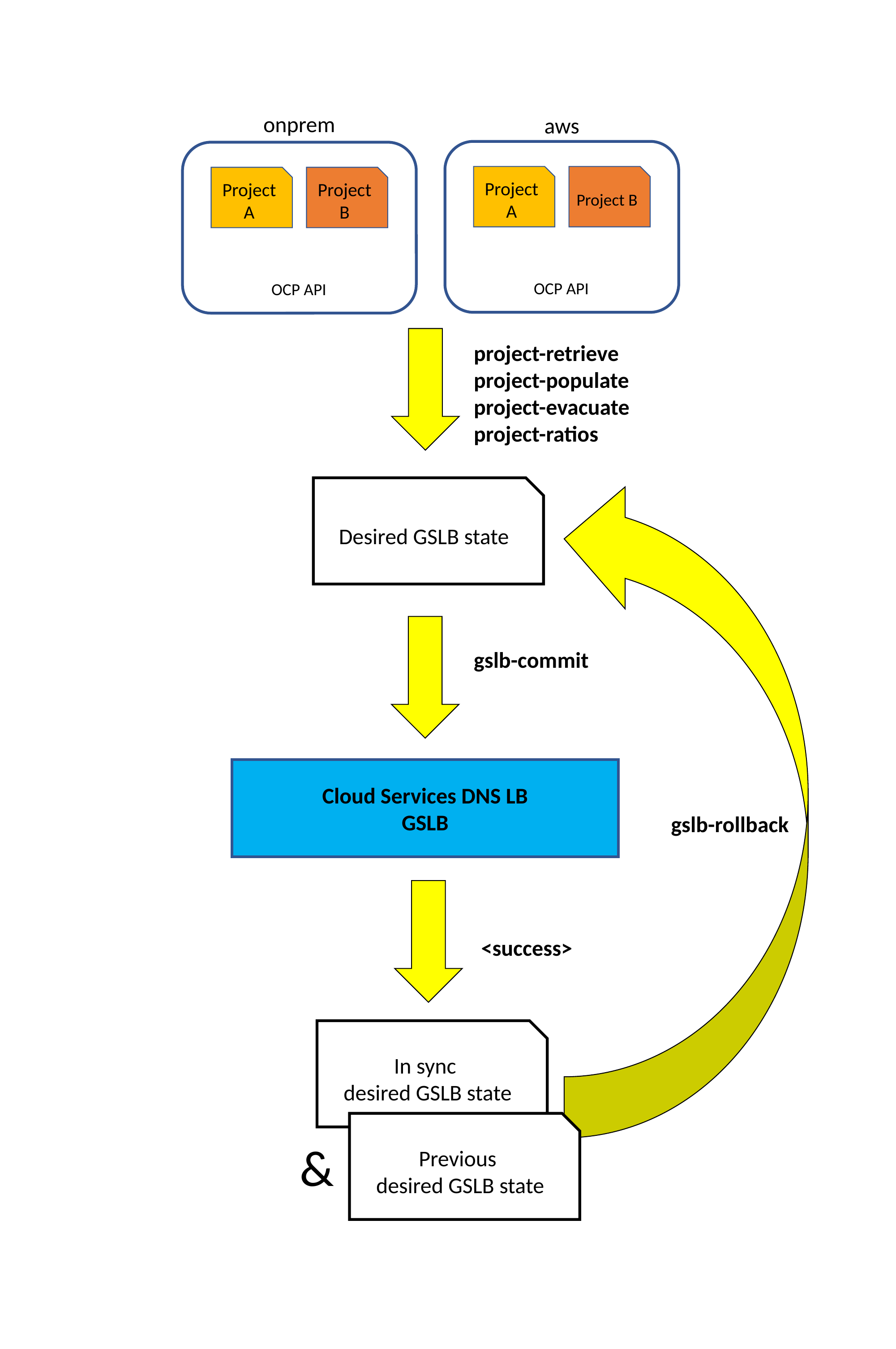

onprem
aws

Project A
Project B
Project A
Project B
OCP API
OCP API

project-retrieve
project-populate
project-evacuate
project-ratios
Desired GSLB state

gslb-commit

Cloud Services DNS LB
GSLB
gslb-rollback

<success>
In sync
desired GSLB state
Previous
desired GSLB state
&